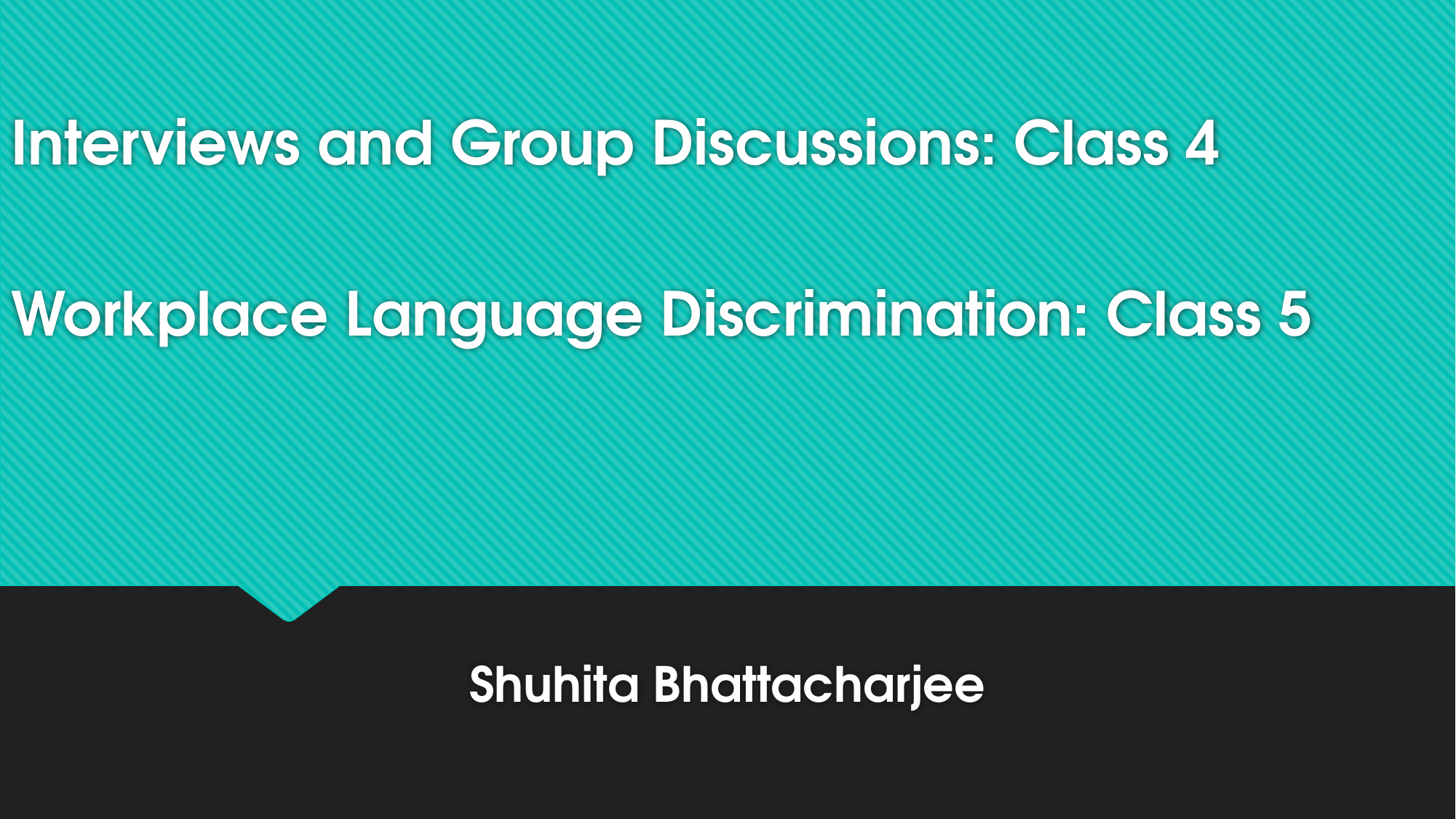

# Interviews and Group Discussions: Class 4 Workplace Language Discrimination: Class 5
Shuhita Bhattacharjee